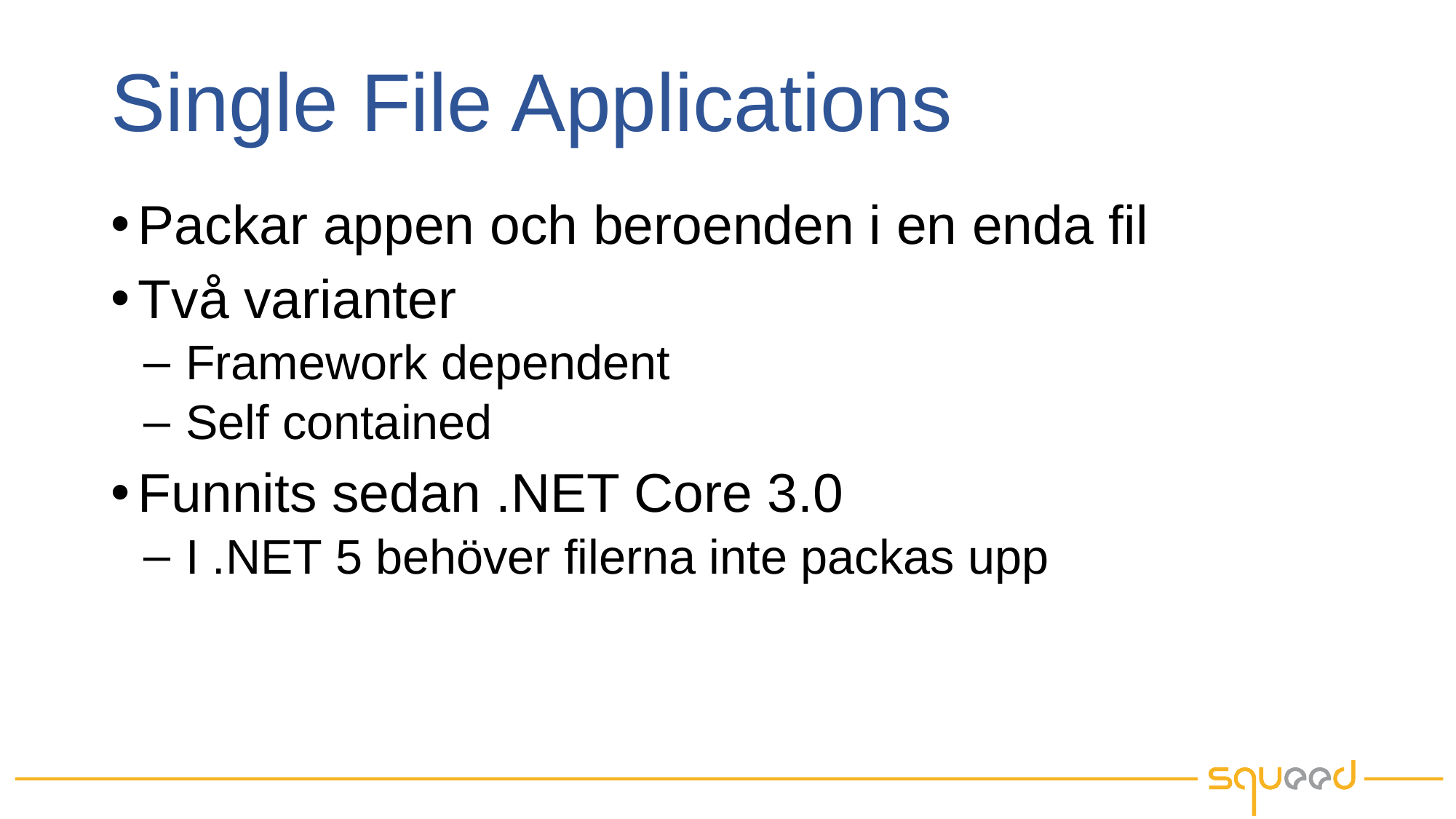

# Single File Applications
Packar appen och beroenden i en enda fil
Två varianter
Framework dependent
Self contained
Funnits sedan .NET Core 3.0
I .NET 5 behöver filerna inte packas upp